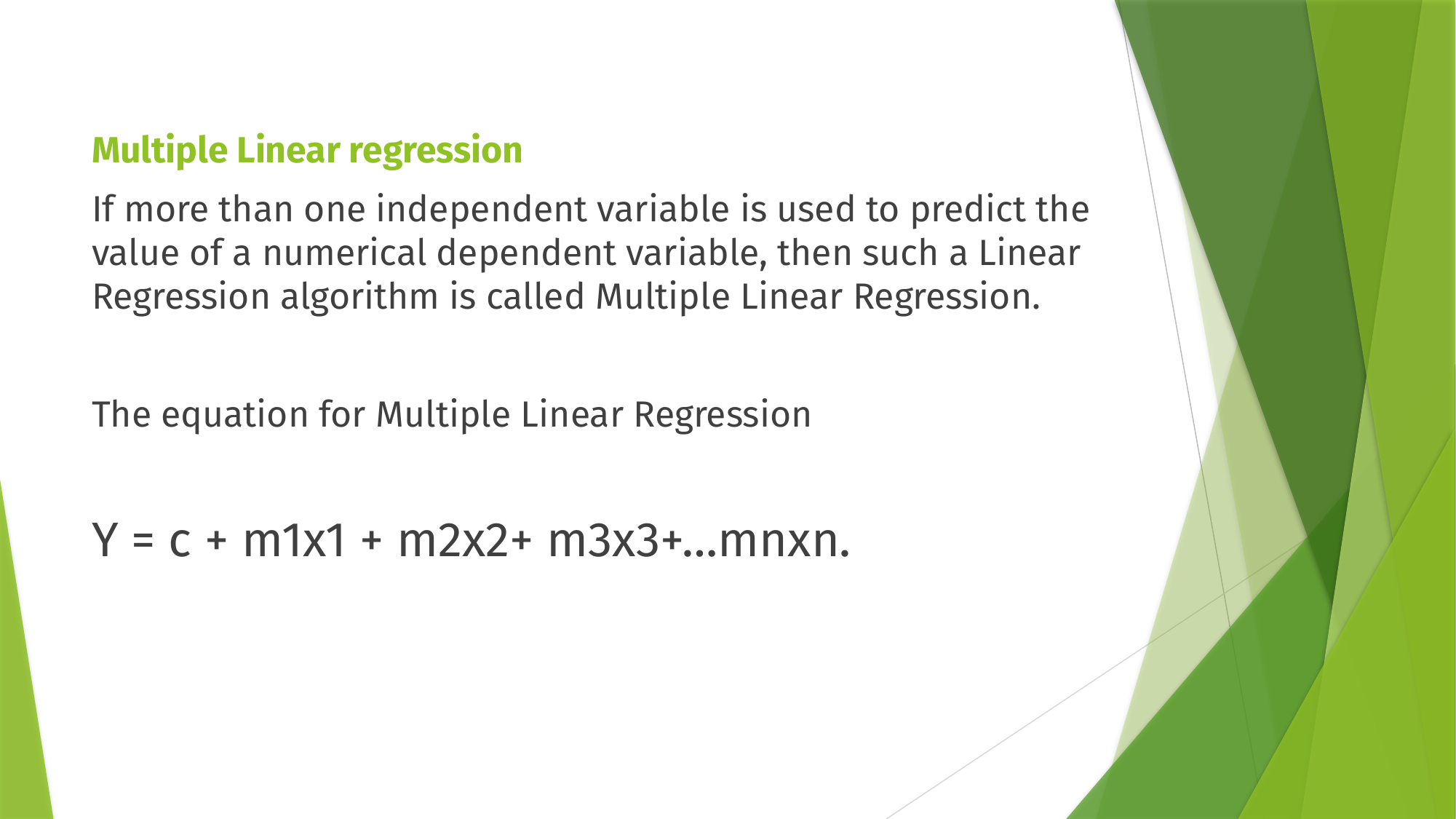

#
Multiple Linear regression
If more than one independent variable is used to predict the value of a numerical dependent variable, then such a Linear Regression algorithm is called Multiple Linear Regression.

The equation for Multiple Linear Regression

Y = c + m1x1 + m2x2+ m3x3+…mnxn.